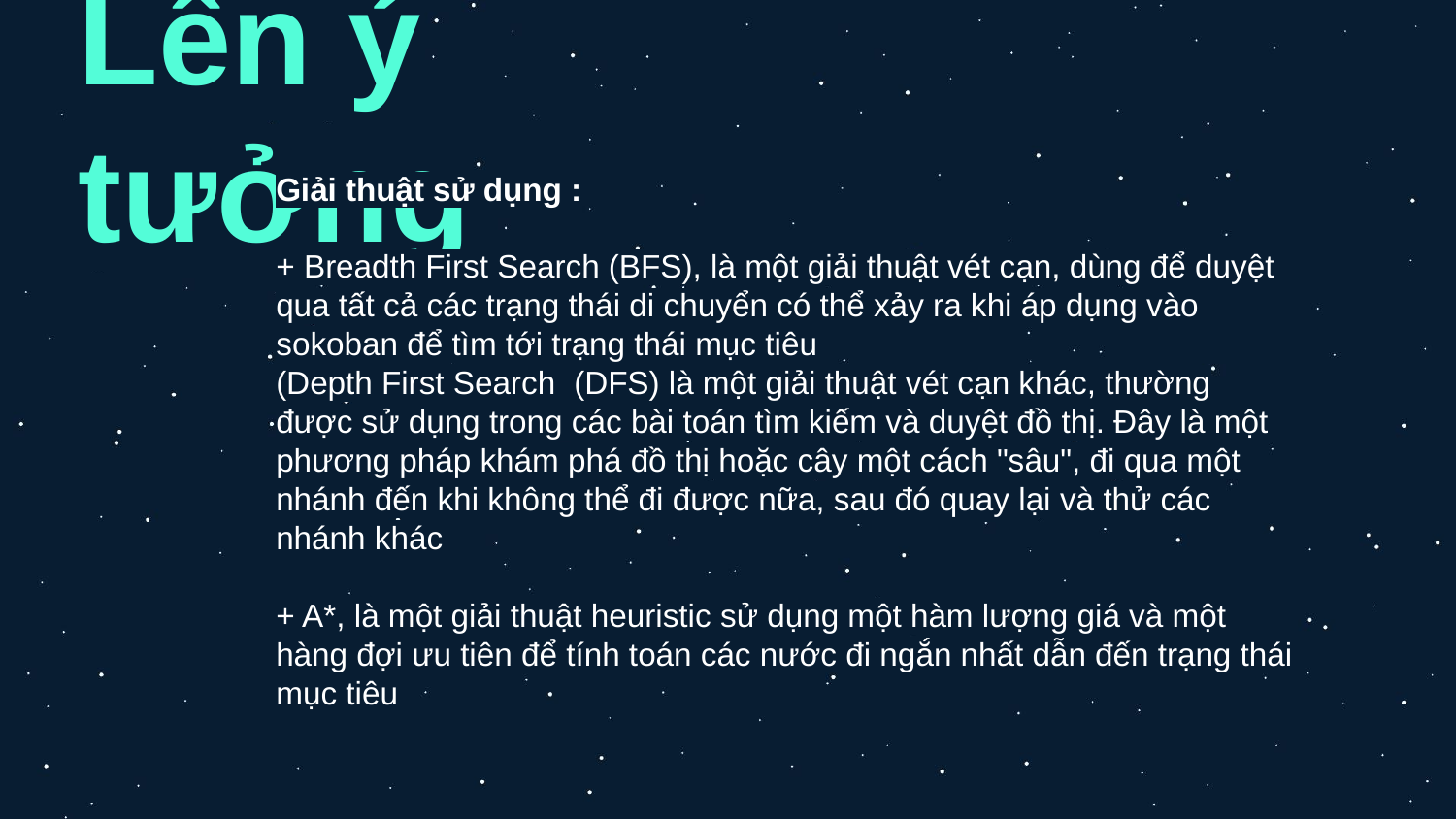

# Lên ý tưởng
Giải thuật sử dụng :

+ Breadth First Search (BFS), là một giải thuật vét cạn, dùng để duyệt qua tất cả các trạng thái di chuyển có thể xảy ra khi áp dụng vào sokoban để tìm tới trạng thái mục tiêu
(Depth First Search  (DFS) là một giải thuật vét cạn khác, thường được sử dụng trong các bài toán tìm kiếm và duyệt đồ thị. Đây là một phương pháp khám phá đồ thị hoặc cây một cách "sâu", đi qua một nhánh đến khi không thể đi được nữa, sau đó quay lại và thử các nhánh khác

+ A*, là một giải thuật heuristic sử dụng một hàm lượng giá và một hàng đợi ưu tiên để tính toán các nước đi ngắn nhất dẫn đến trạng thái mục tiêu